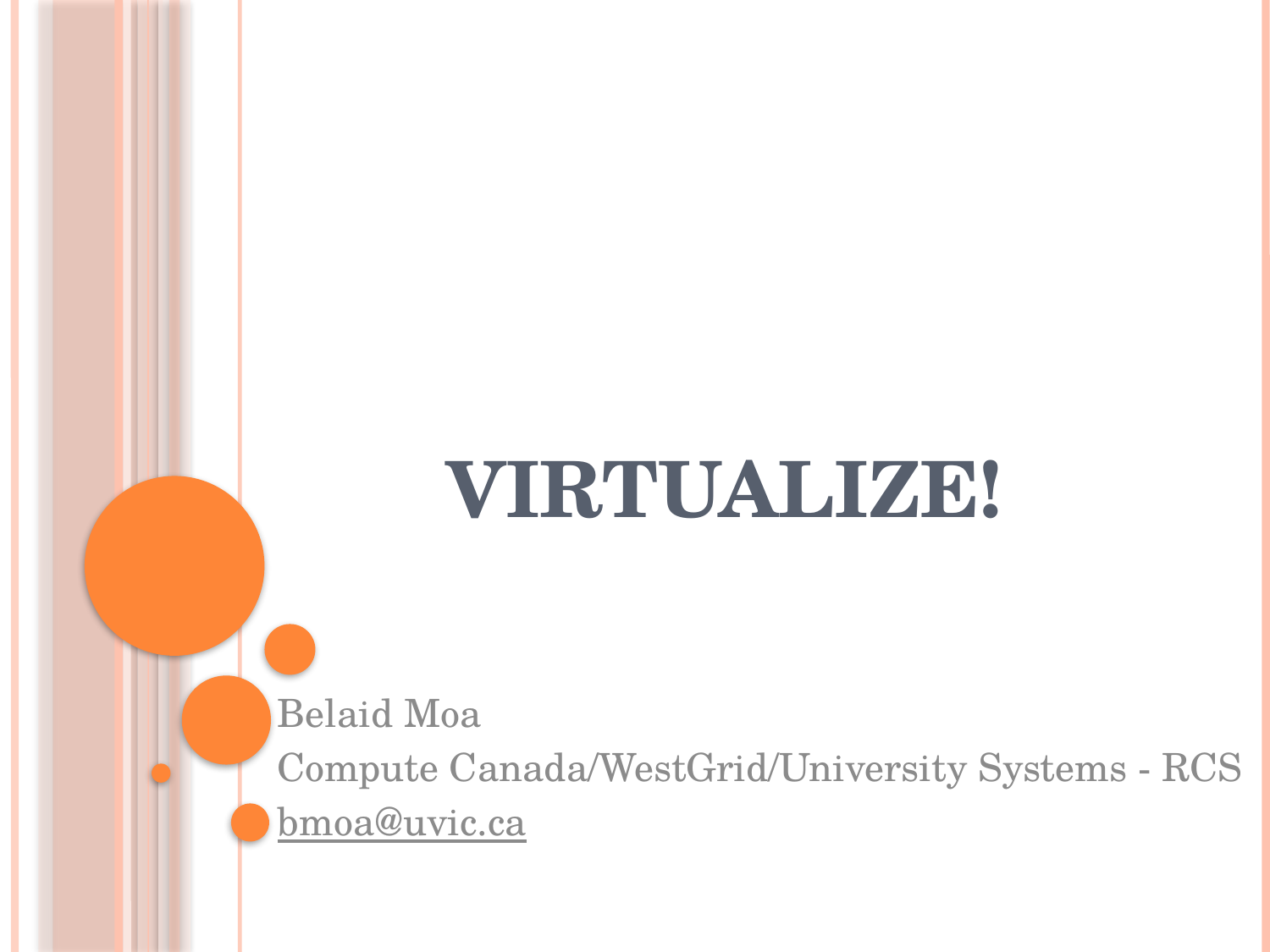

# Virtualize!
Belaid Moa
Compute Canada/WestGrid/University Systems - RCS
bmoa@uvic.ca